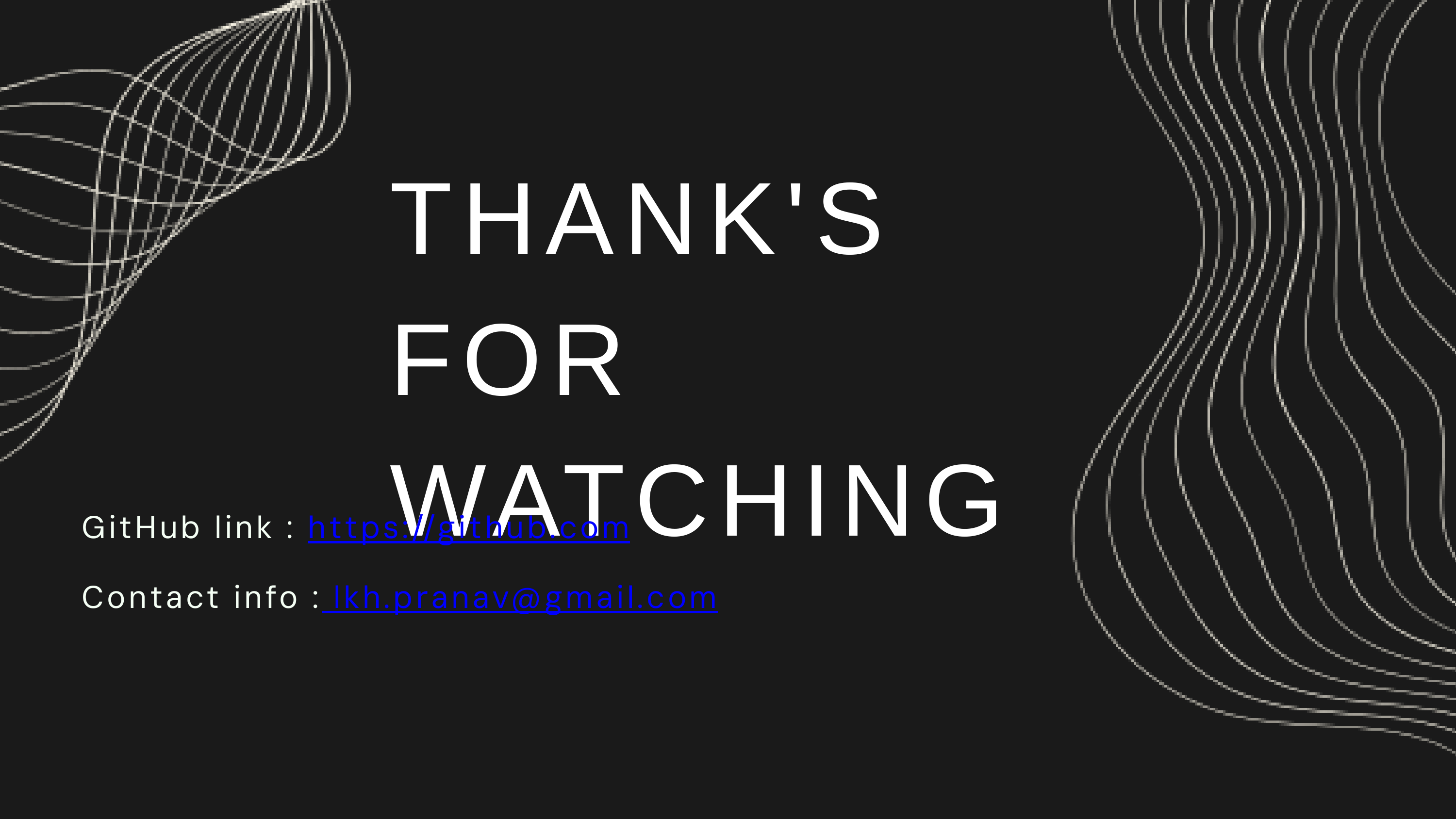

THANK'S FOR WATCHING
GitHub link : https://github.com
Contact info : lkh.pranav@gmail.com